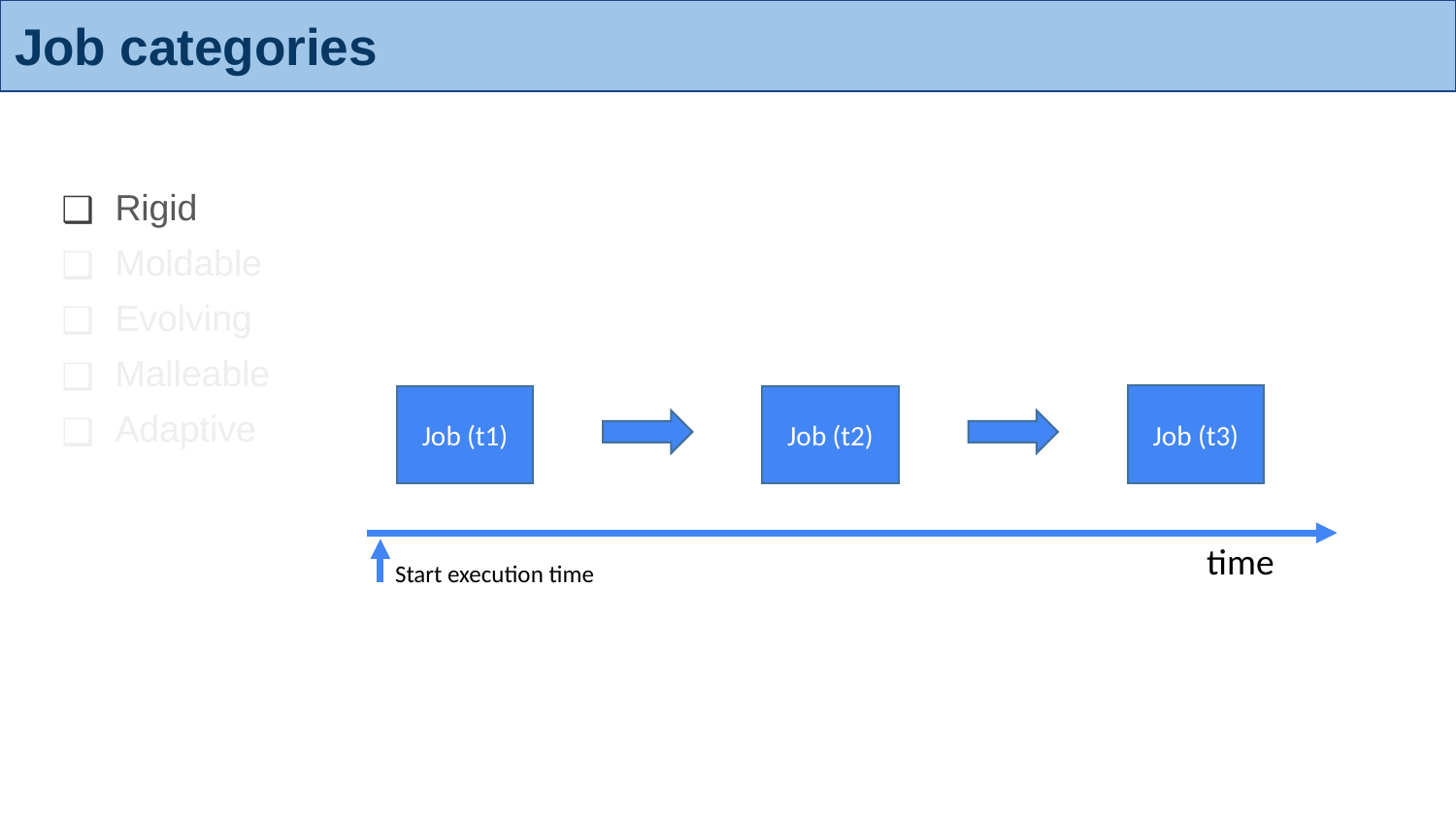

# Job categories
Rigid
Moldable
Evolving
Malleable
Adaptive

Job (t3)
Job (t2)
Job (t1)

time
Start execution time